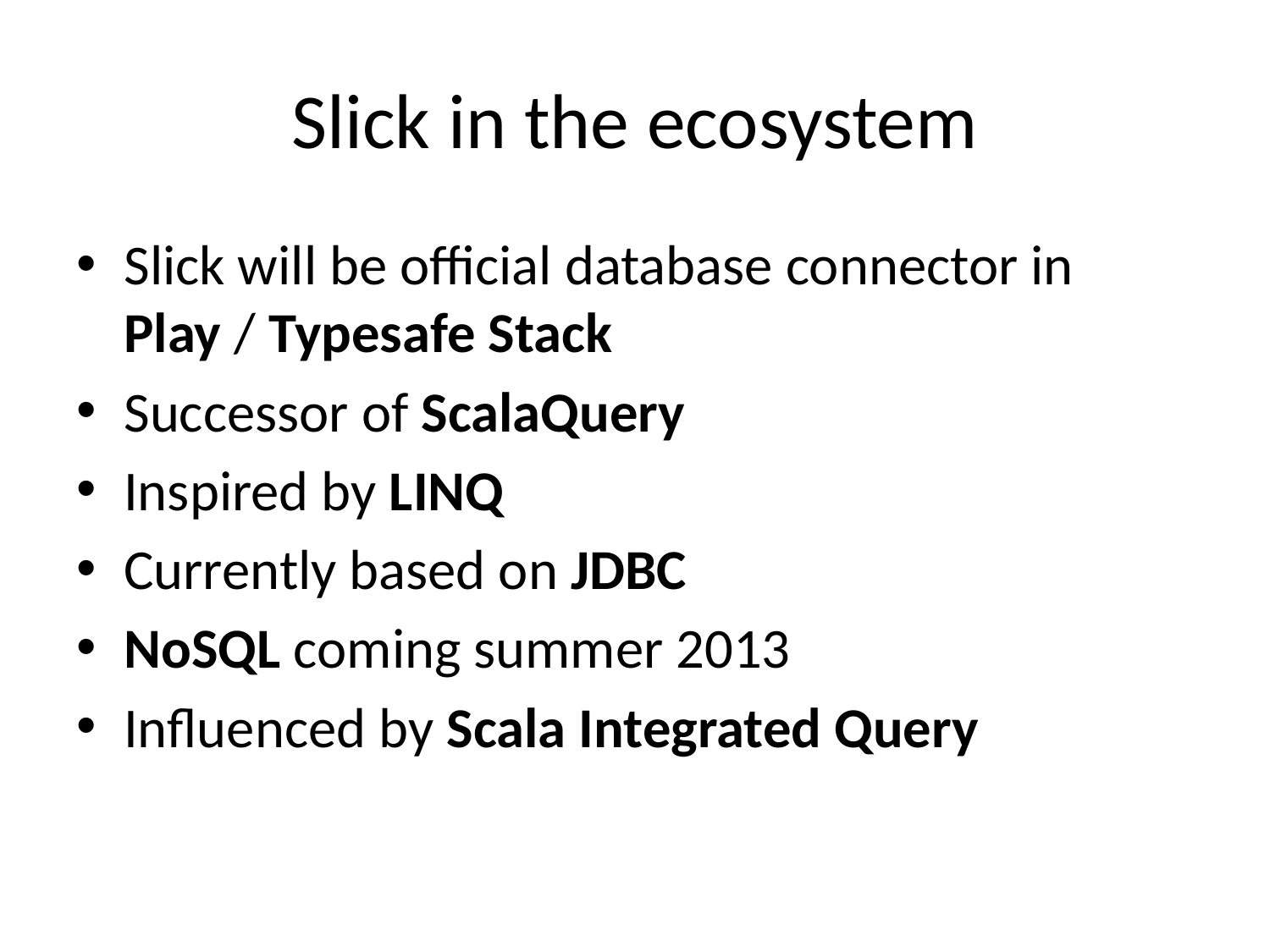

# Slick in the ecosystem
Slick will be official database connector in
Play / Typesafe Stack
Successor of ScalaQuery
Inspired by LINQ
Currently based on JDBC
NoSQL coming summer 2013
Influenced by Scala Integrated Query